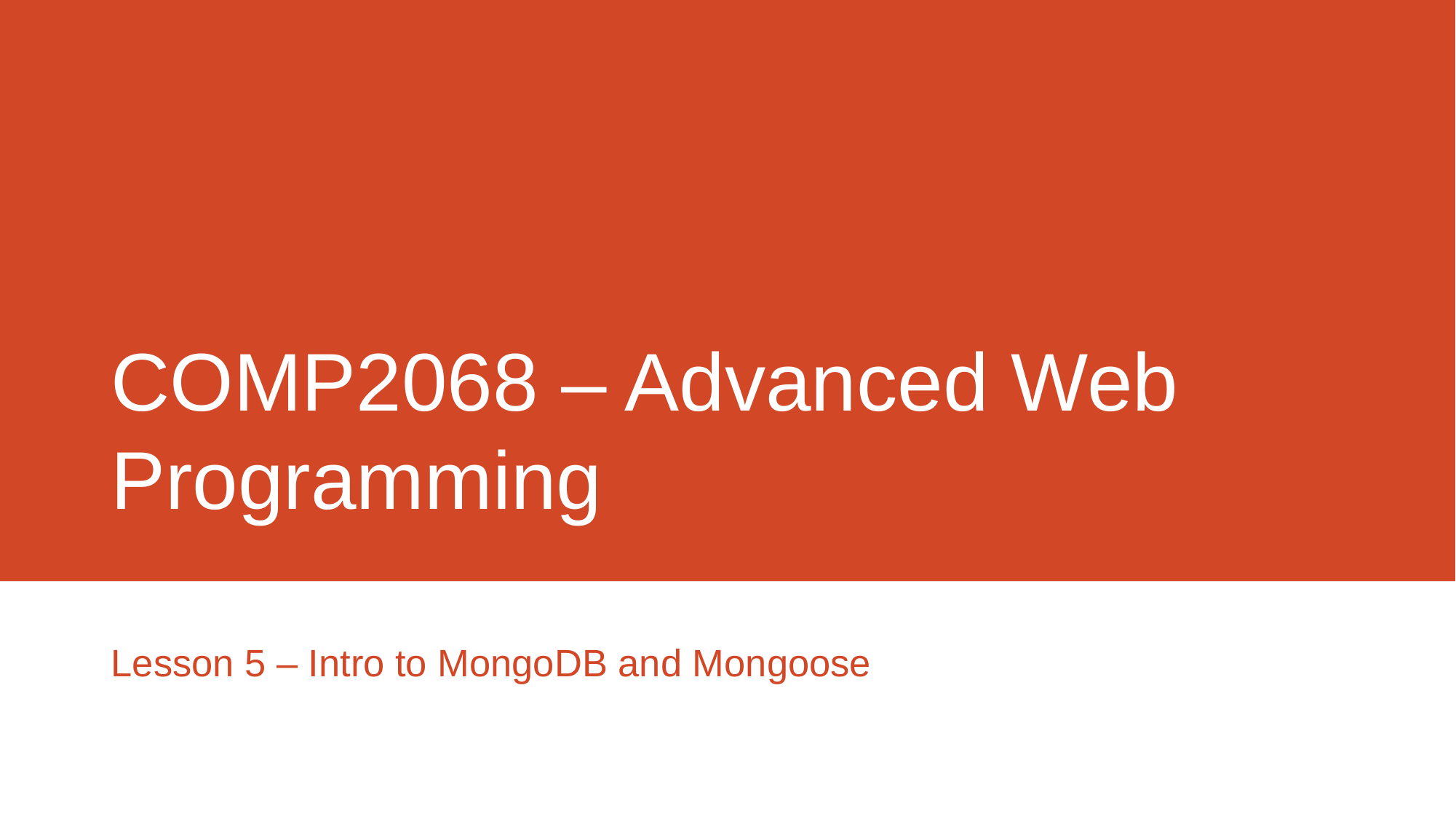

# COMP2068 – Advanced Web Programming
Lesson 5 – Intro to MongoDB and Mongoose